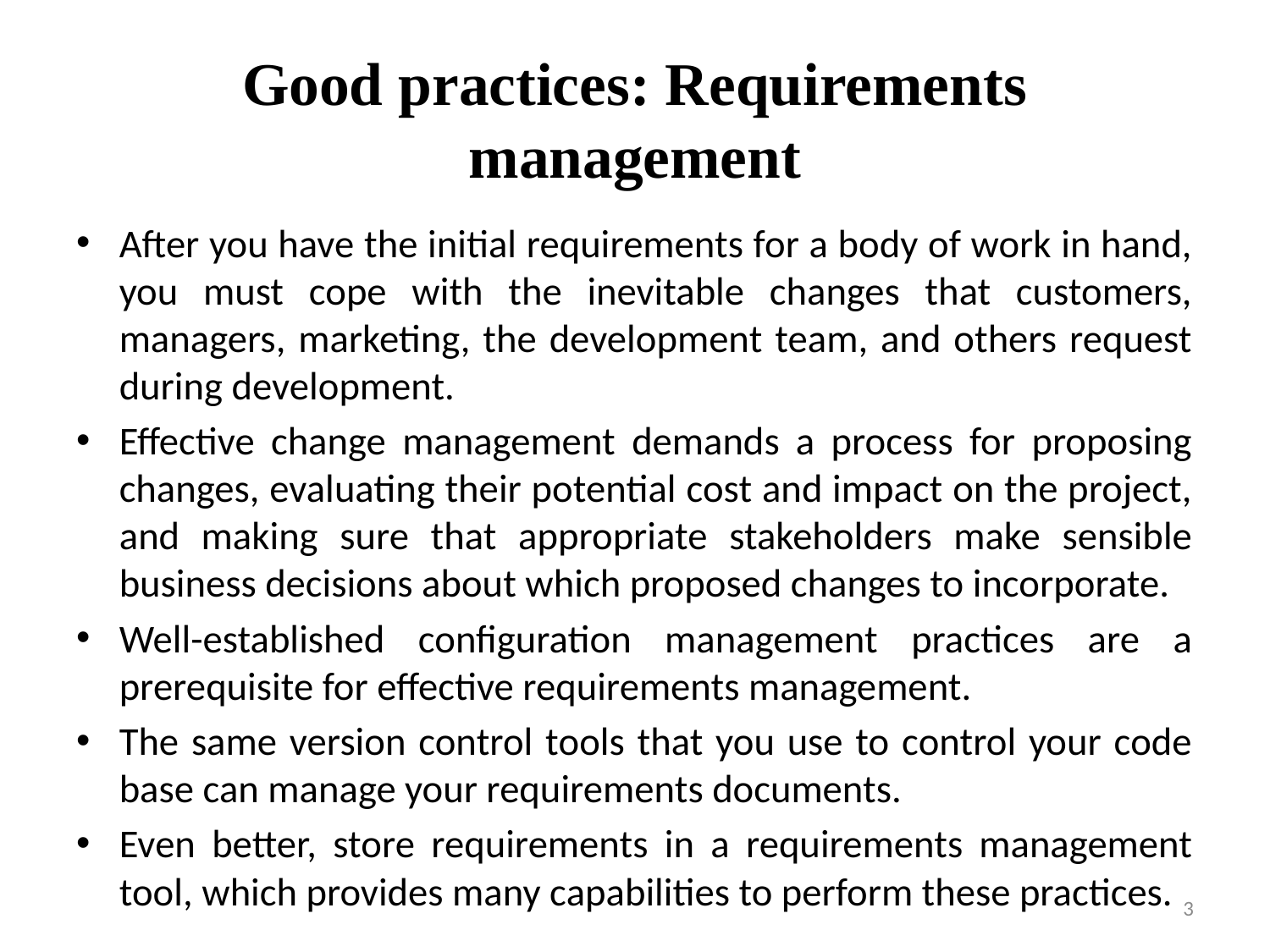

# Good practices: Requirements management
After you have the initial requirements for a body of work in hand, you must cope with the inevitable changes that customers, managers, marketing, the development team, and others request during development.
Effective change management demands a process for proposing changes, evaluating their potential cost and impact on the project, and making sure that appropriate stakeholders make sensible business decisions about which proposed changes to incorporate.
Well-established configuration management practices are a prerequisite for effective requirements management.
The same version control tools that you use to control your code base can manage your requirements documents.
Even better, store requirements in a requirements management tool, which provides many capabilities to perform these practices.
3